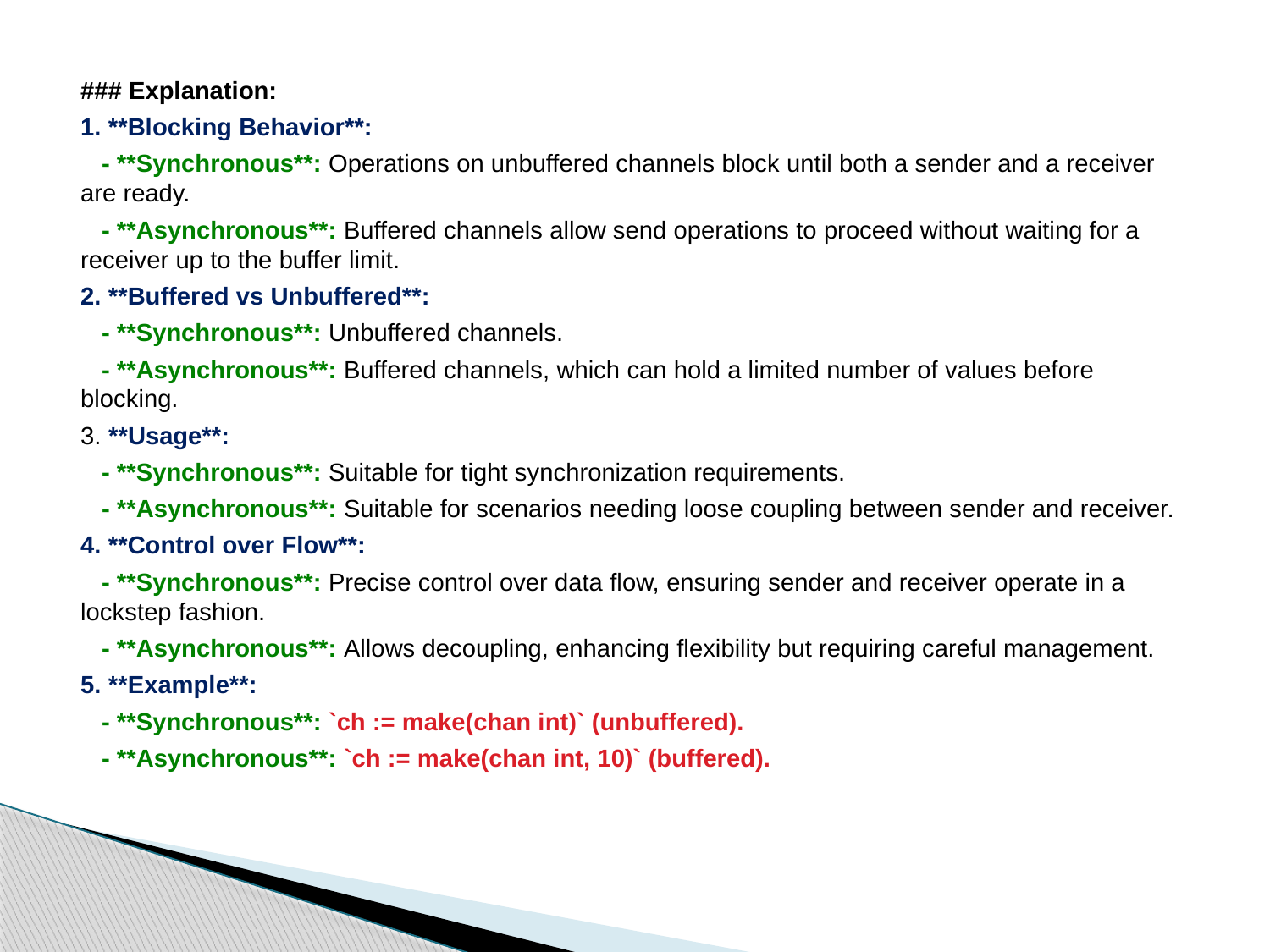

### Explanation:
1. **Blocking Behavior**:
   - **Synchronous**: Operations on unbuffered channels block until both a sender and a receiver are ready.
   - **Asynchronous**: Buffered channels allow send operations to proceed without waiting for a receiver up to the buffer limit.
2. **Buffered vs Unbuffered**:
   - **Synchronous**: Unbuffered channels.
   - **Asynchronous**: Buffered channels, which can hold a limited number of values before blocking.
3. **Usage**:
   - **Synchronous**: Suitable for tight synchronization requirements.
   - **Asynchronous**: Suitable for scenarios needing loose coupling between sender and receiver.
4. **Control over Flow**:
   - **Synchronous**: Precise control over data flow, ensuring sender and receiver operate in a lockstep fashion.
   - **Asynchronous**: Allows decoupling, enhancing flexibility but requiring careful management.
5. **Example**:
   - **Synchronous**: `ch := make(chan int)` (unbuffered).
   - **Asynchronous**: `ch := make(chan int, 10)` (buffered).